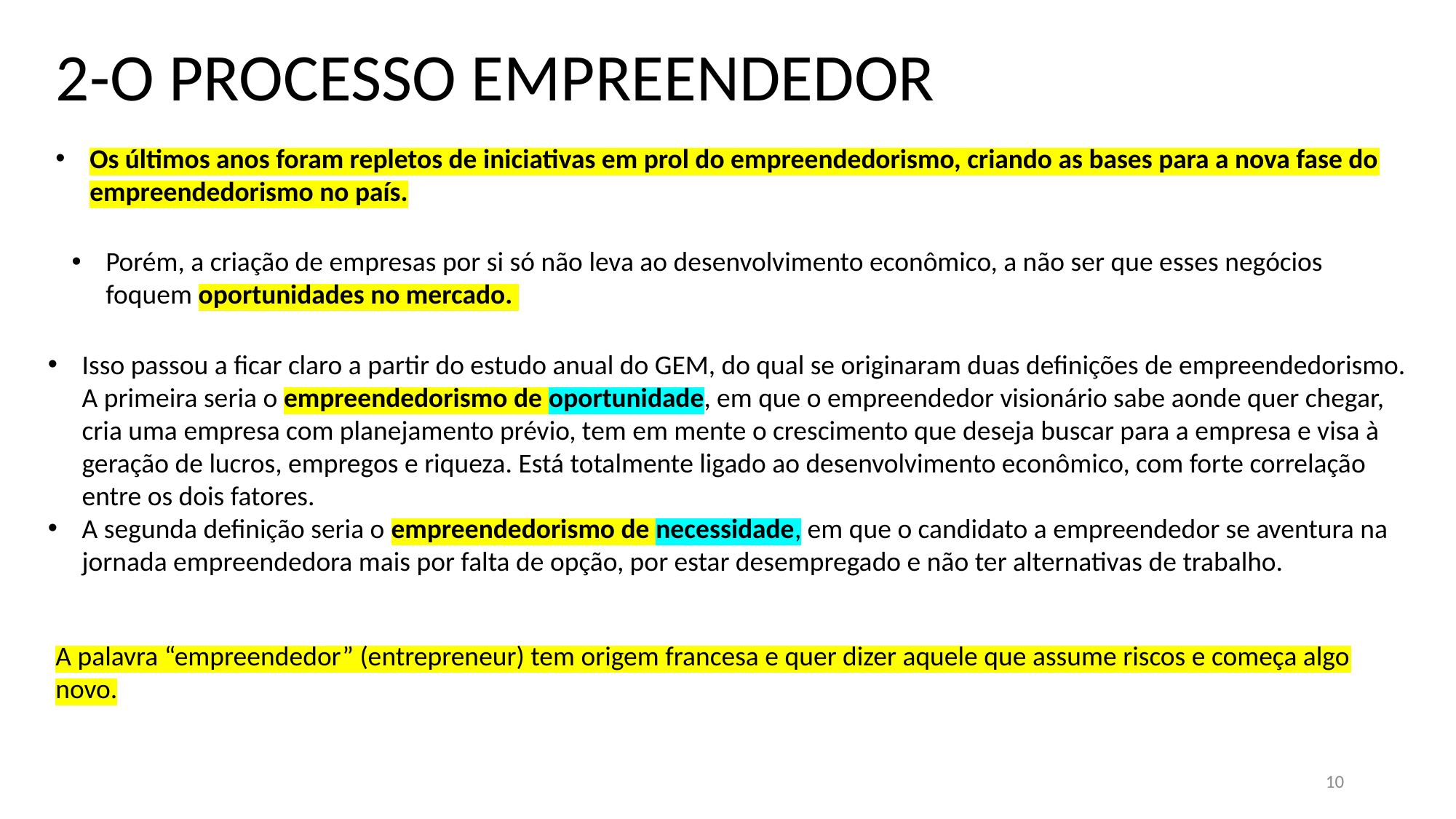

# 2-O PROCESSO EMPREENDEDOR
Os últimos anos foram repletos de iniciativas em prol do empreendedorismo, criando as bases para a nova fase do empreendedorismo no país.
Porém, a criação de empresas por si só não leva ao desenvolvimento econômico, a não ser que esses negócios foquem oportunidades no mercado.
Isso passou a ficar claro a partir do estudo anual do GEM, do qual se originaram duas definições de empreendedorismo. A primeira seria o empreendedorismo de oportunidade, em que o empreendedor visionário sabe aonde quer chegar, cria uma empresa com planejamento prévio, tem em mente o crescimento que deseja buscar para a empresa e visa à geração de lucros, empregos e riqueza. Está totalmente ligado ao desenvolvimento econômico, com forte correlação entre os dois fatores.
A segunda definição seria o empreendedorismo de necessidade, em que o candidato a empreendedor se aventura na jornada empreendedora mais por falta de opção, por estar desempregado e não ter alternativas de trabalho.
A palavra “empreendedor” (entrepreneur) tem origem francesa e quer dizer aquele que assume riscos e começa algo novo.
10